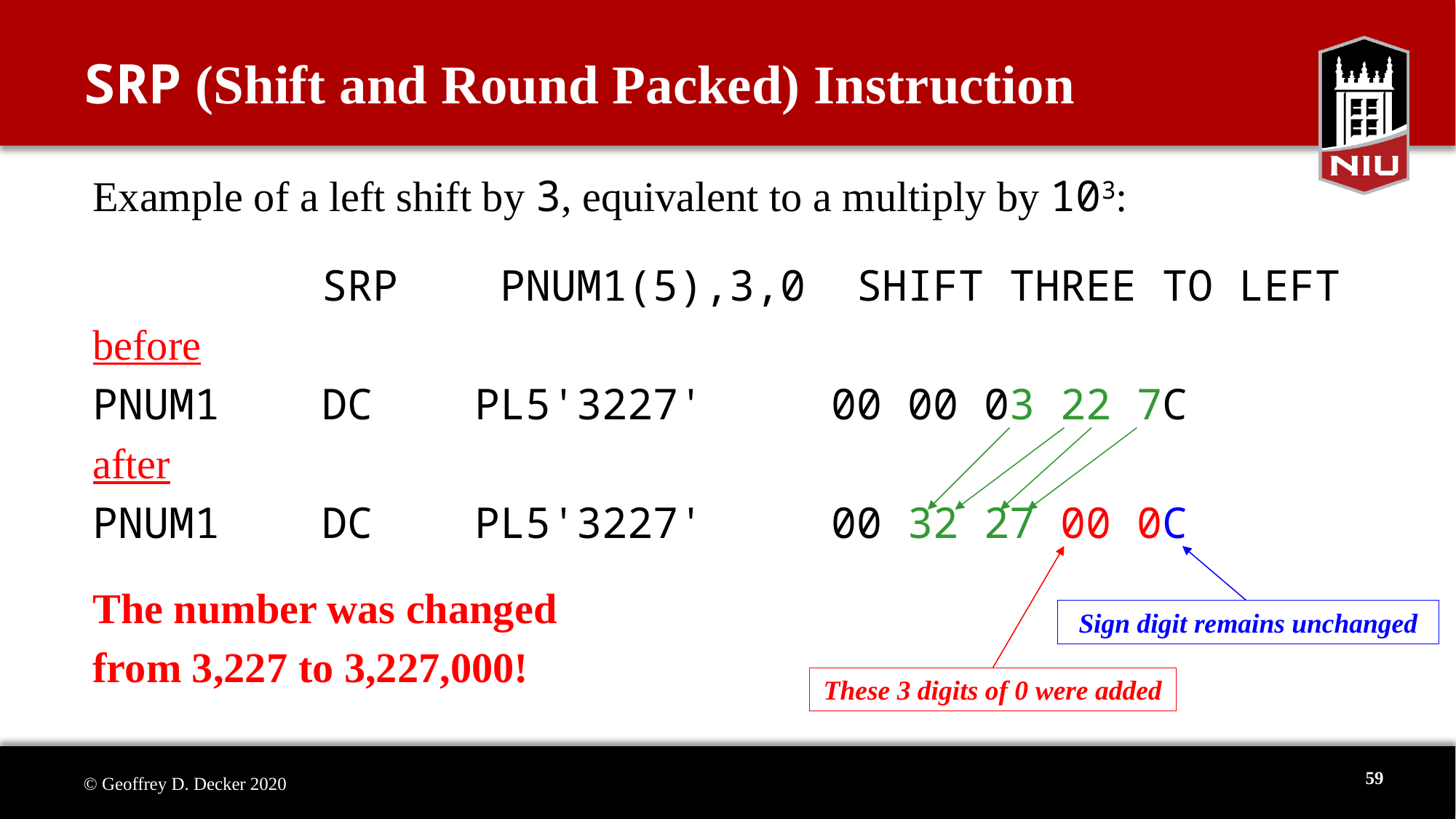

# SRP (Shift and Round Packed) Instruction
Example of a left shift by 3, equivalent to a multiply by 103:

         SRP    PNUM1(5),3,0  SHIFT THREE TO LEFT
before
PNUM1    DC    PL5'3227'     00 00 03 22 7C
after
PNUM1    DC    PL5'3227'     00 32 27 00 0C

The number was changed
from 3,227 to 3,227,000!

Sign digit remains unchanged
These 3 digits of 0 were added
59
© Geoffrey D. Decker 2020